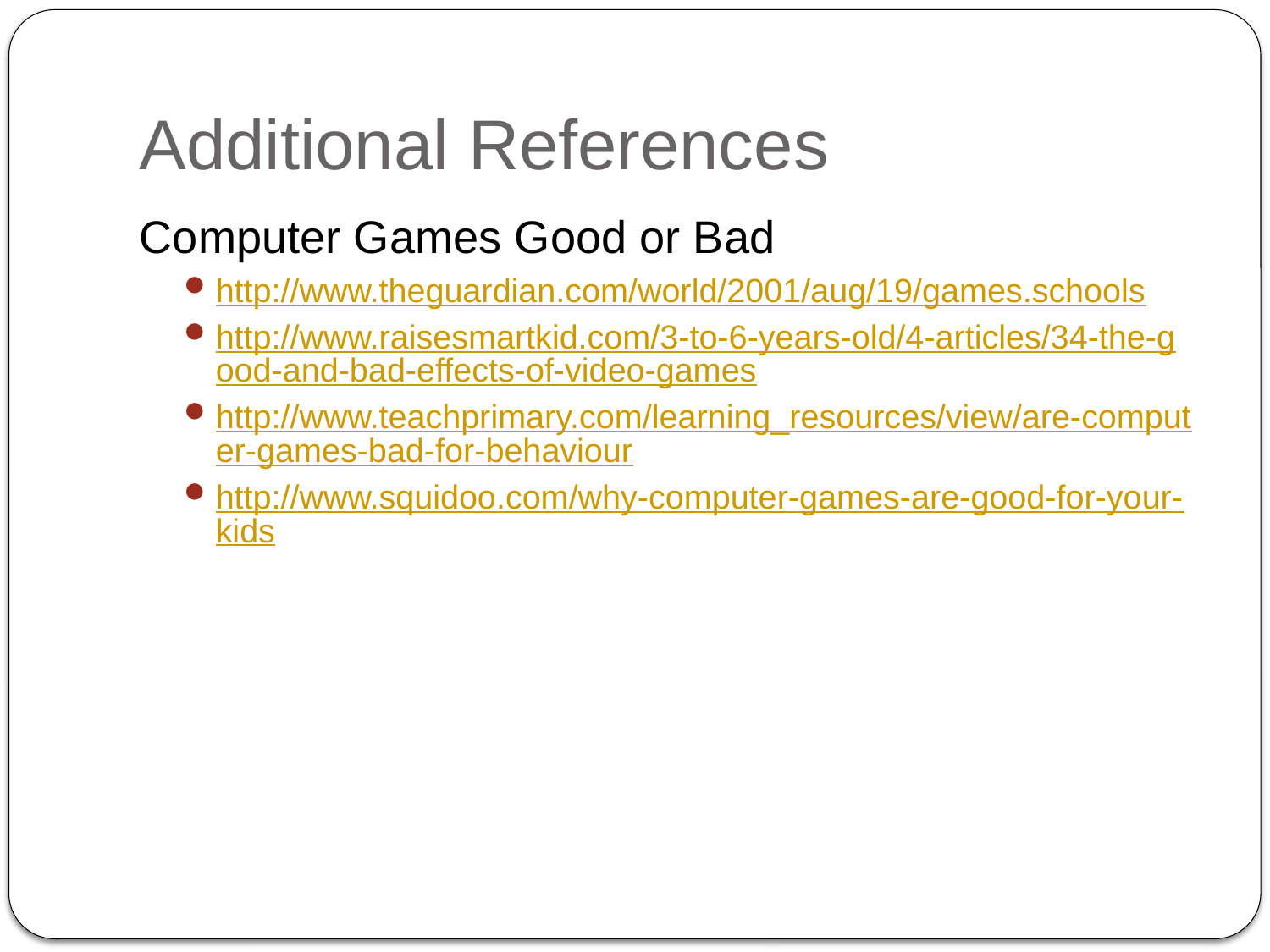

# Additional References
Computer Games Good or Bad
http://www.theguardian.com/world/2001/aug/19/games.schools
http://www.raisesmartkid.com/3-to-6-years-old/4-articles/34-the-good-and-bad-effects-of-video-games
http://www.teachprimary.com/learning_resources/view/are-computer-games-bad-for-behaviour
http://www.squidoo.com/why-computer-games-are-good-for-your-kids